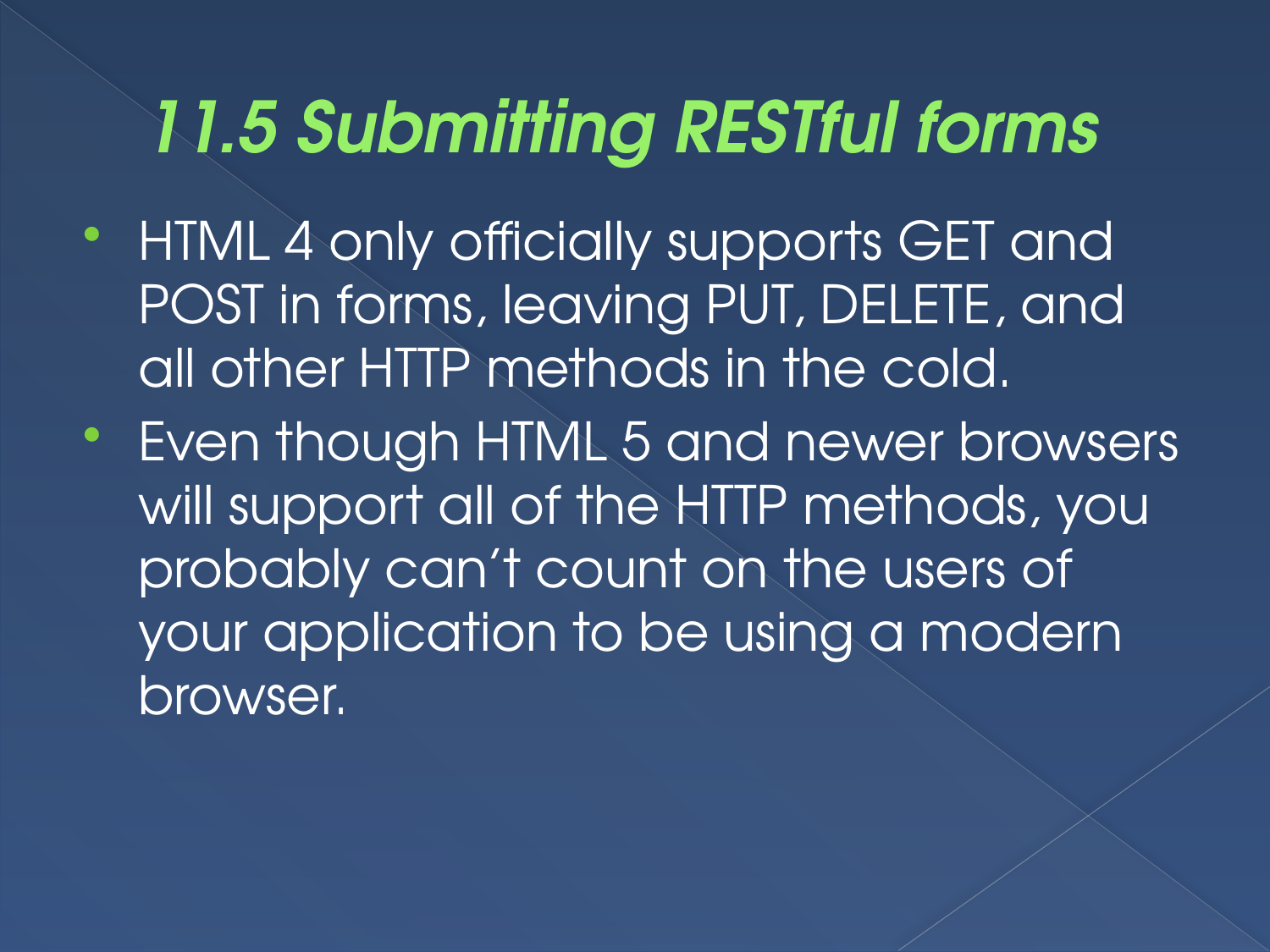

# 11.5 Submitting RESTful forms
HTML 4 only officially supports GET and POST in forms, leaving PUT, DELETE, and all other HTTP methods in the cold.
Even though HTML 5 and newer browsers will support all of the HTTP methods, you probably can’t count on the users of your application to be using a modern browser.